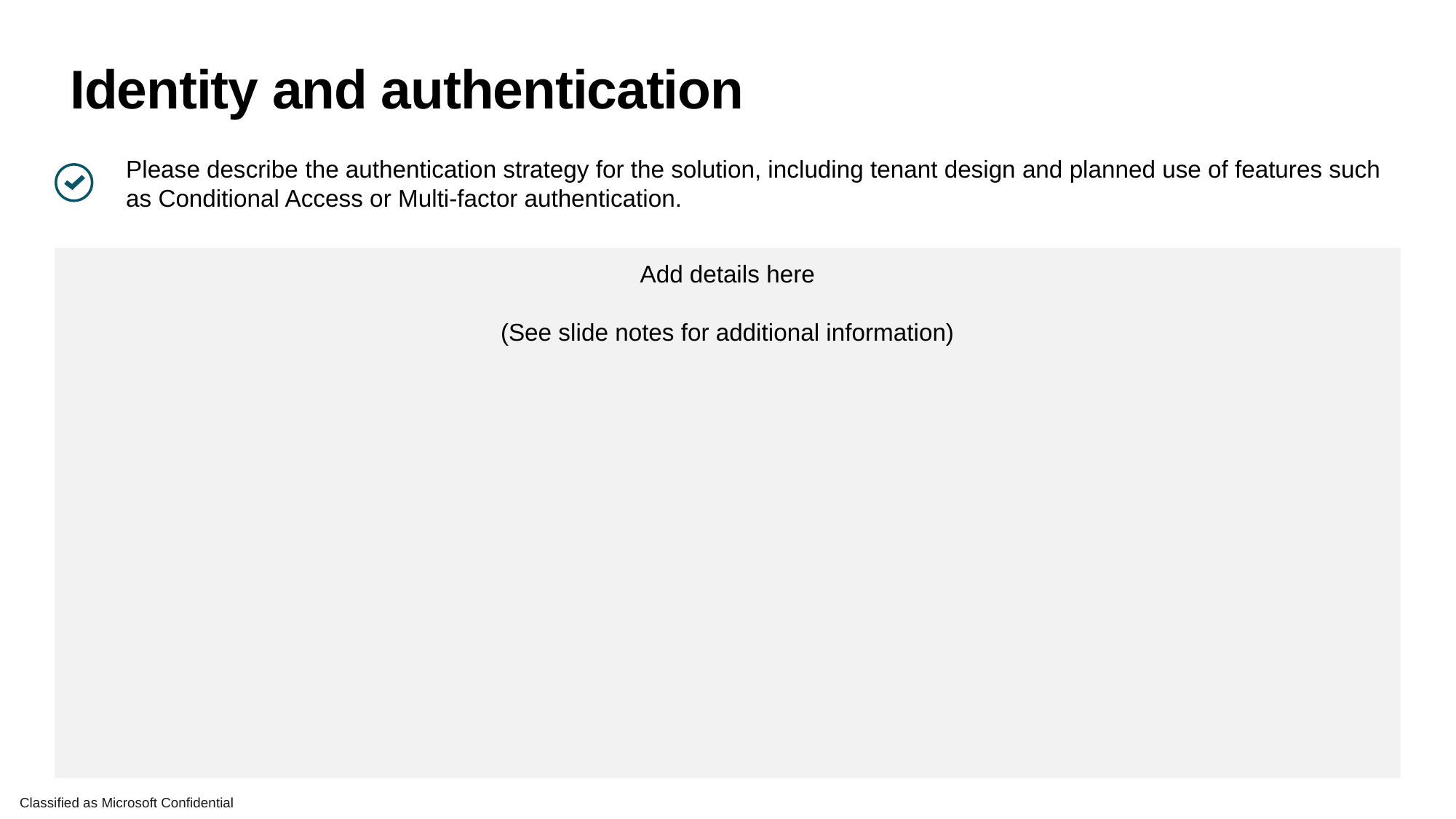

# Identity and authentication
Please describe the authentication strategy for the solution, including tenant design and planned use of features such as Conditional Access or Multi-factor authentication.

Add details here
(See slide notes for additional information)